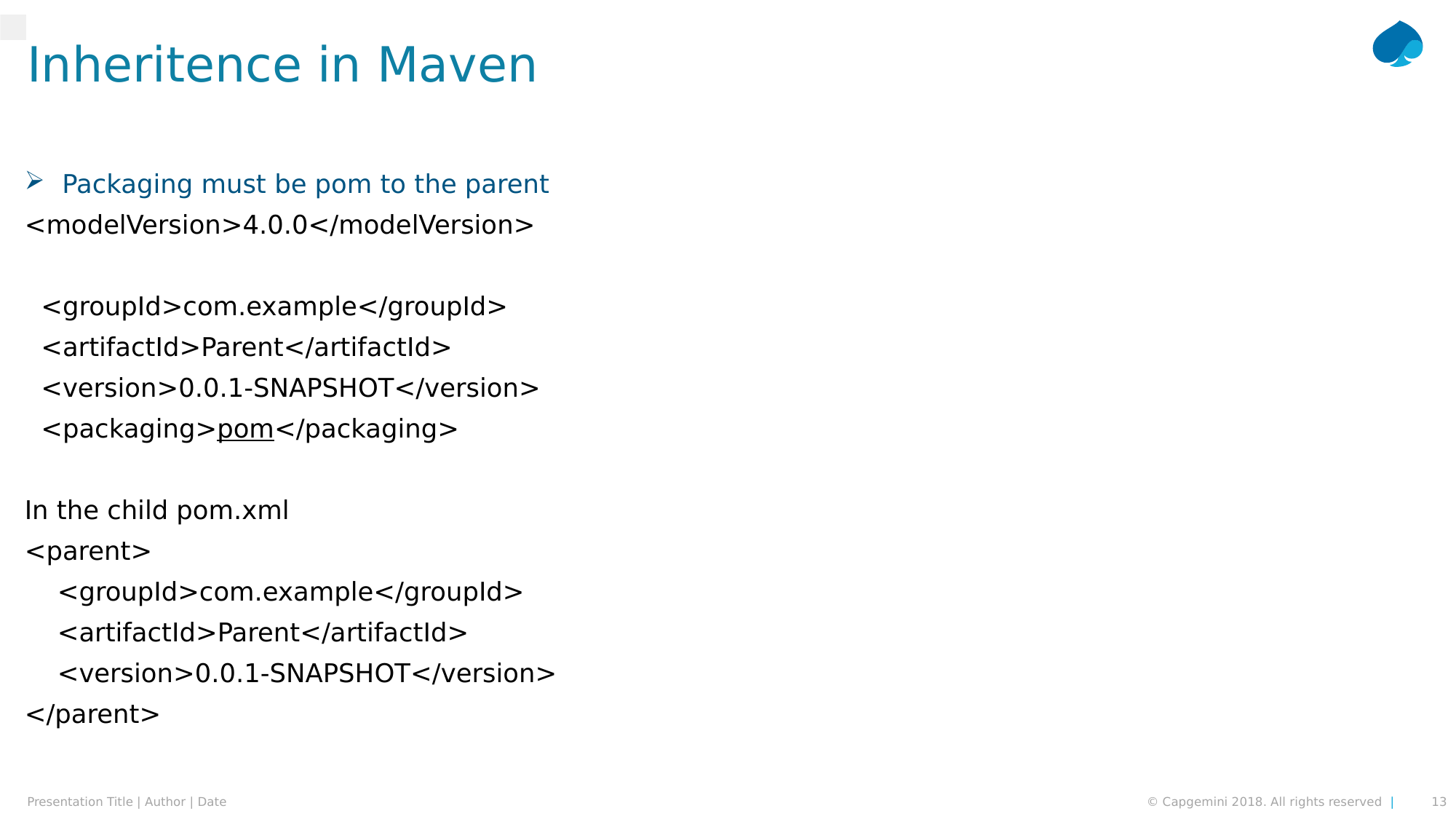

# Inheritence in Maven

Packaging must be pom to the parent
<modelVersion>4.0.0</modelVersion>

  <groupId>com.example</groupId>
  <artifactId>Parent</artifactId>
  <version>0.0.1-SNAPSHOT</version>
  <packaging>pom</packaging>

In the child pom.xml
<parent>
    <groupId>com.example</groupId>
    <artifactId>Parent</artifactId>
    <version>0.0.1-SNAPSHOT</version>
</parent>